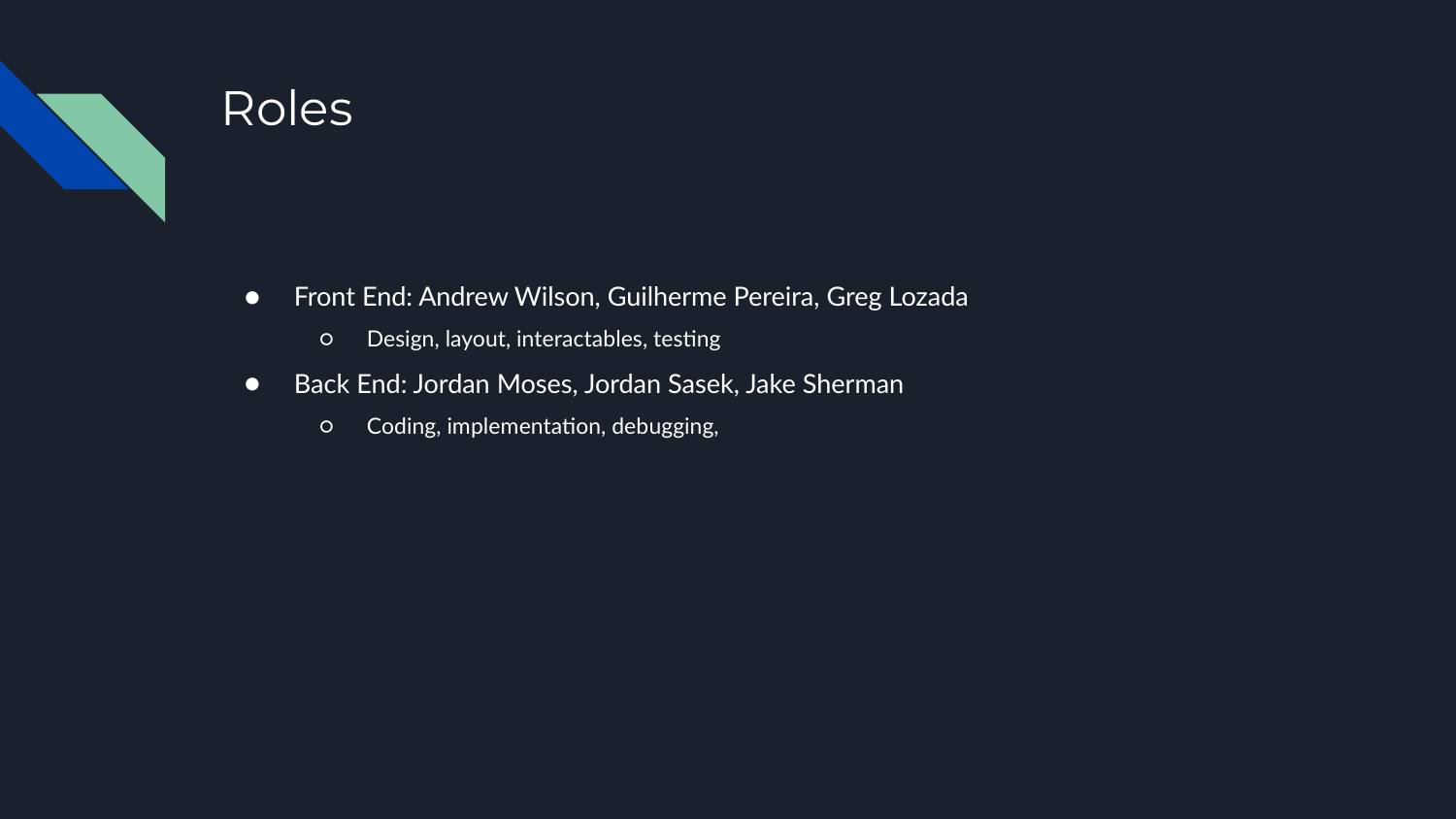

# Roles
Front End: Andrew Wilson, Guilherme Pereira, Greg Lozada
Design, layout, interactables, testing
Back End: Jordan Moses, Jordan Sasek, Jake Sherman
Coding, implementation, debugging,